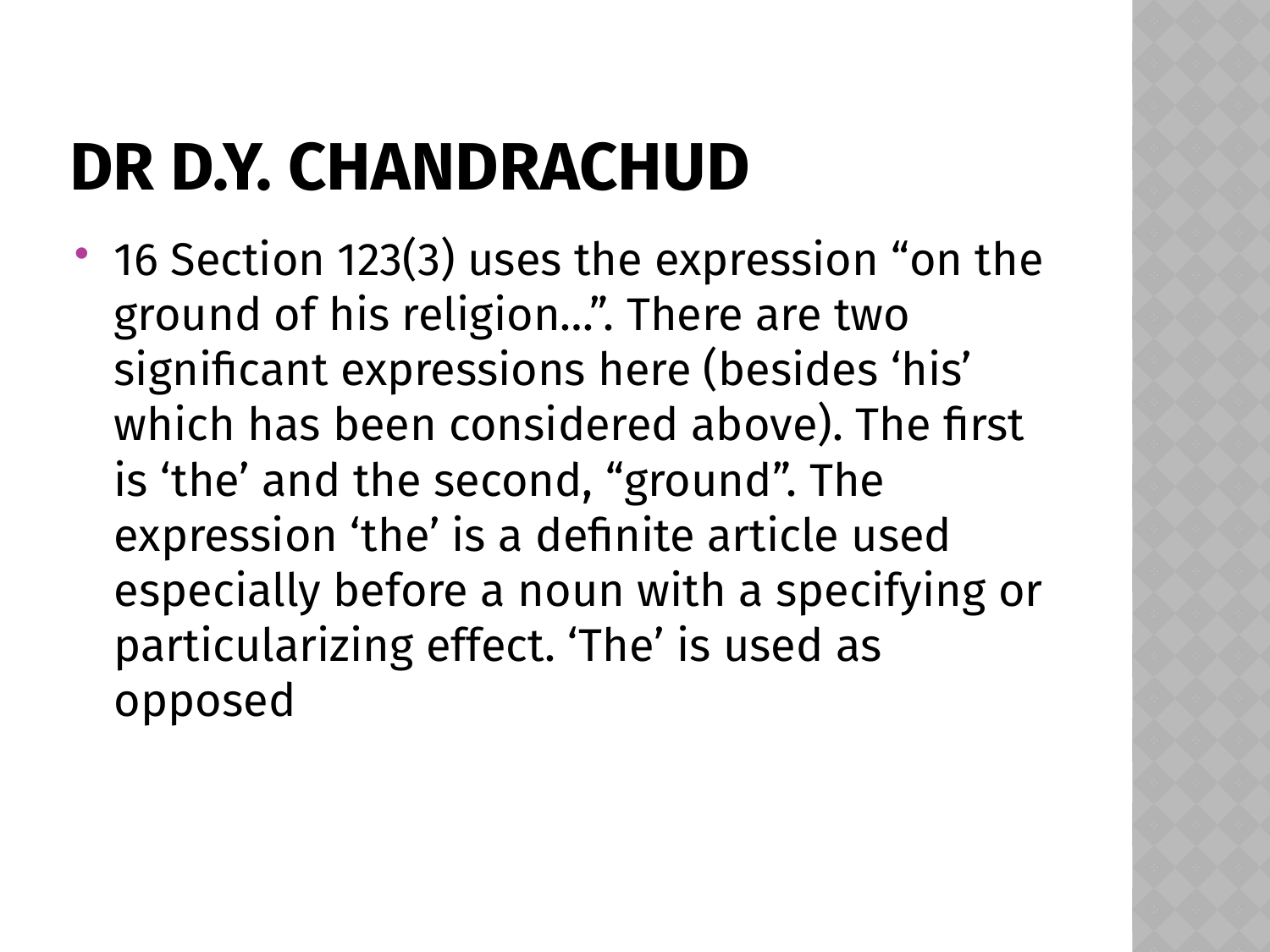

# Dr D.Y. Chandrachud
16 Section 123(3) uses the expression “on the ground of his religion…”. There are two significant expressions here (besides ‘his’ which has been considered above). The first is ‘the’ and the second, “ground”. The expression ‘the’ is a definite article used especially before a noun with a specifying or particularizing effect. ‘The’ is used as opposed